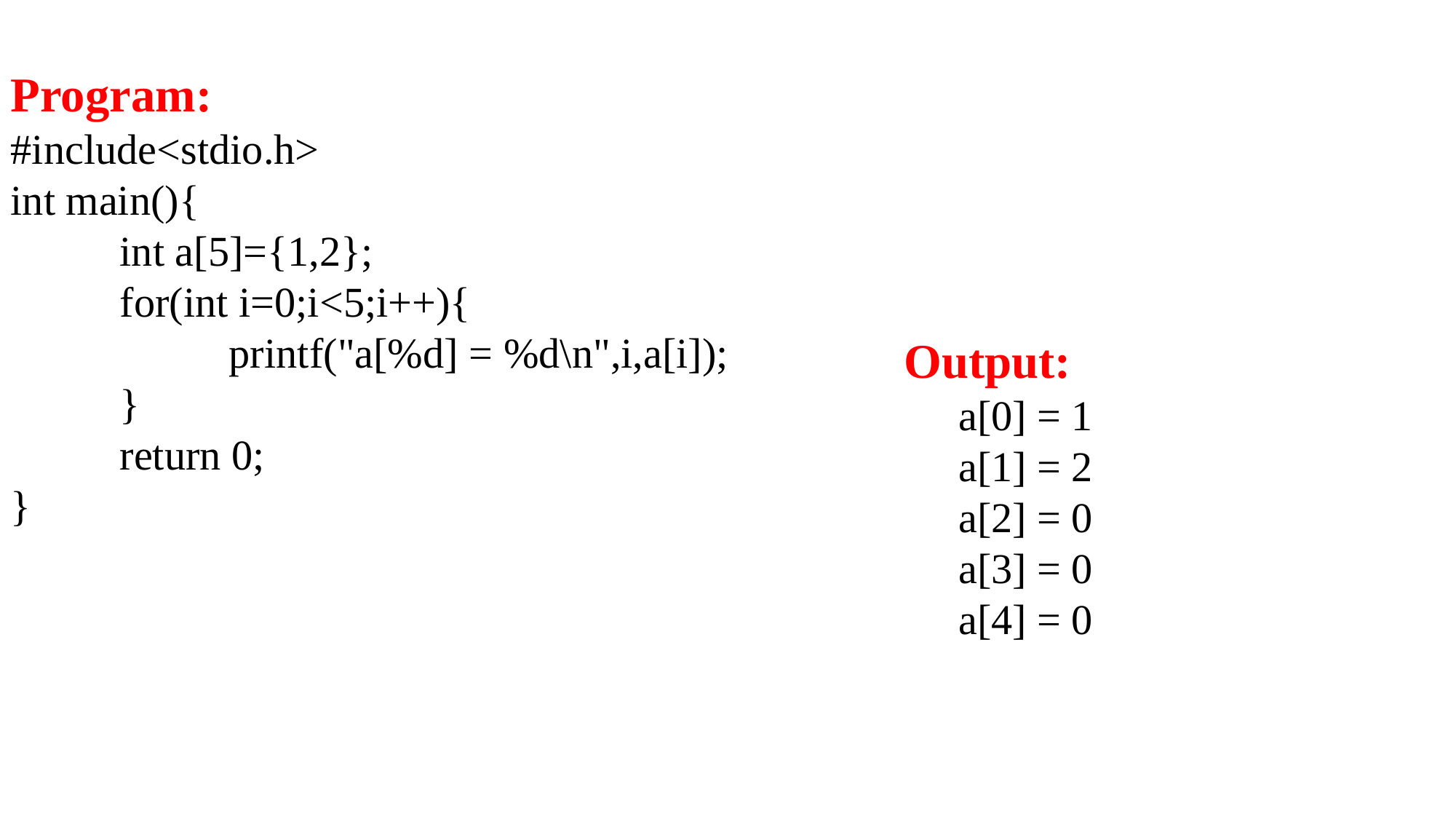

Program:
#include<stdio.h>
int main(){
	int a[5]={1,2};
	for(int i=0;i<5;i++){
		printf("a[%d] = %d\n",i,a[i]);
	}
	return 0;
}

Output:
a[0] = 1
a[1] = 2
a[2] = 0
a[3] = 0
a[4] = 0